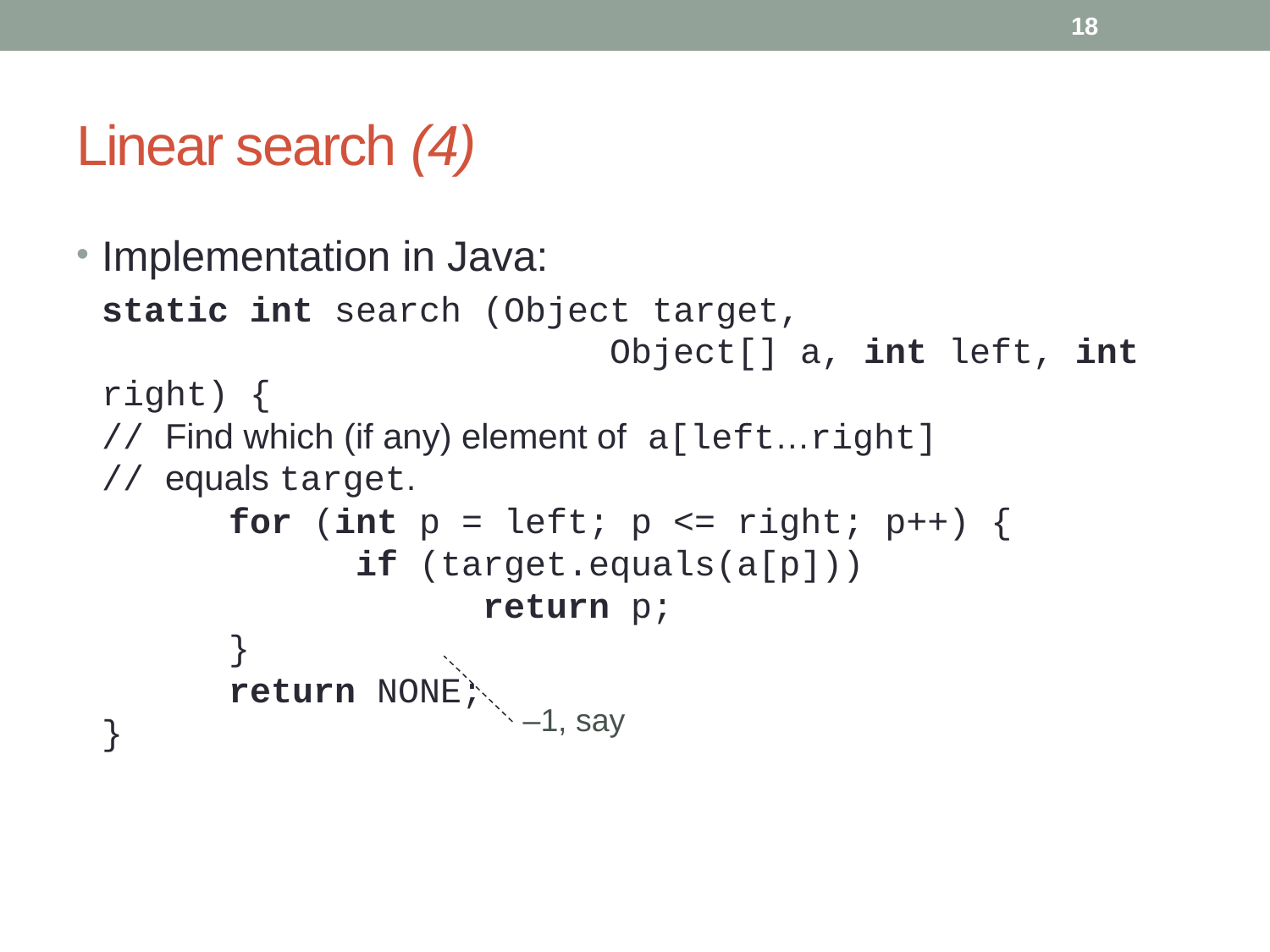

18
# Linear search (4)
Implementation in Java:
	static int search (Object target,
				Object[] a, int left, int right) {
// Find which (if any) element of a[left…right]
// equals target.
	for (int p = left; p <= right; p++) {
		if (target.equals(a[p]))
			return p;
	}
	return NONE;
}
–1, say